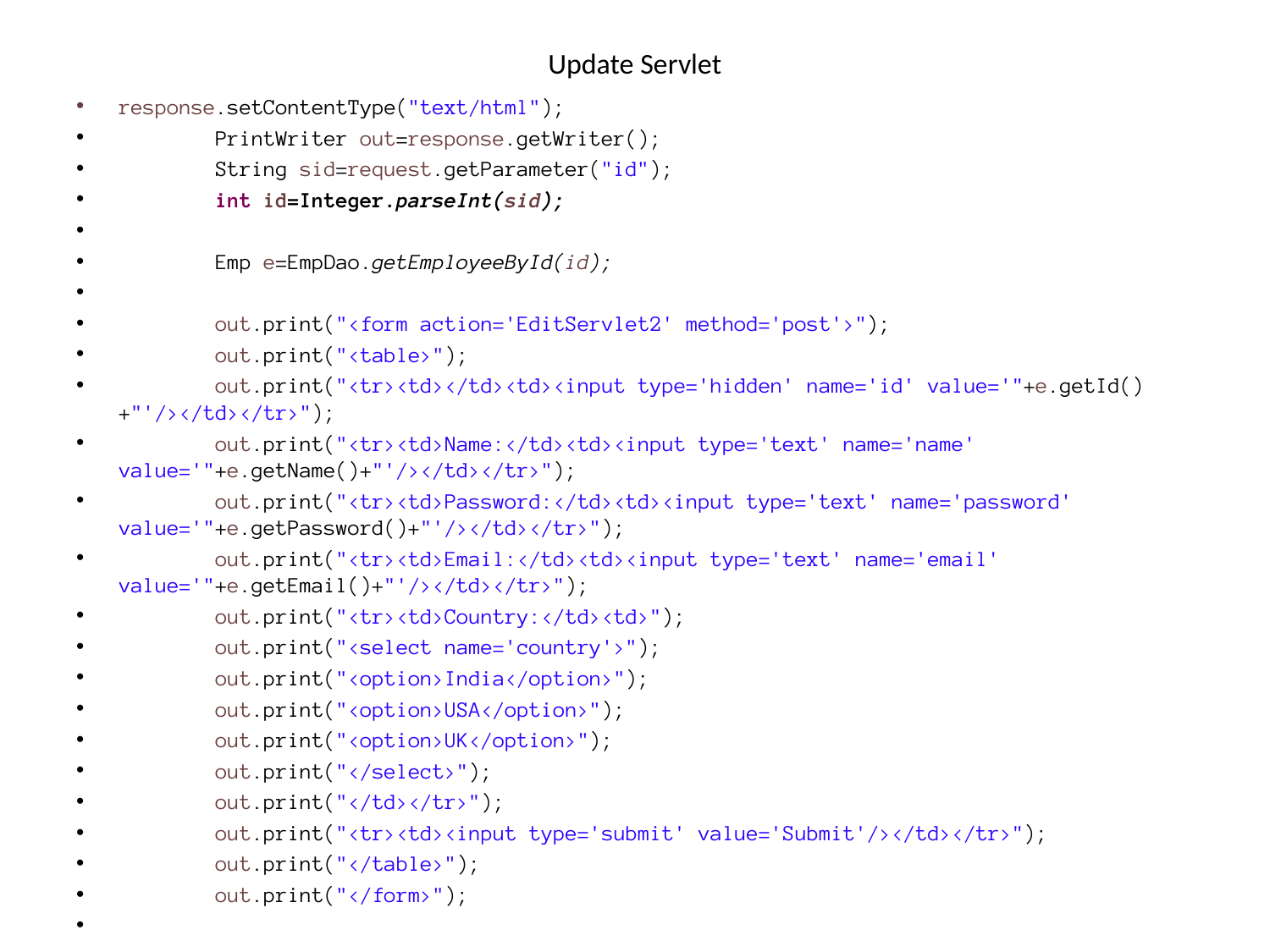

# Update Servlet
response.setContentType("text/html");
        PrintWriter out=response.getWriter();
        String sid=request.getParameter("id");
        int id=Integer.parseInt(sid);

        Emp e=EmpDao.getEmployeeById(id);

        out.print("<form action='EditServlet2' method='post'>");
        out.print("<table>");
        out.print("<tr><td></td><td><input type='hidden' name='id' value='"+e.getId()+"'/></td></tr>");
        out.print("<tr><td>Name:</td><td><input type='text' name='name' value='"+e.getName()+"'/></td></tr>");
        out.print("<tr><td>Password:</td><td><input type='text' name='password' value='"+e.getPassword()+"'/></td></tr>");
        out.print("<tr><td>Email:</td><td><input type='text' name='email' value='"+e.getEmail()+"'/></td></tr>");
        out.print("<tr><td>Country:</td><td>");
        out.print("<select name='country'>");
        out.print("<option>India</option>");
        out.print("<option>USA</option>");
        out.print("<option>UK</option>");
        out.print("</select>");
        out.print("</td></tr>");
        out.print("<tr><td><input type='submit' value='Submit'/></td></tr>");
        out.print("</table>");
        out.print("</form>");